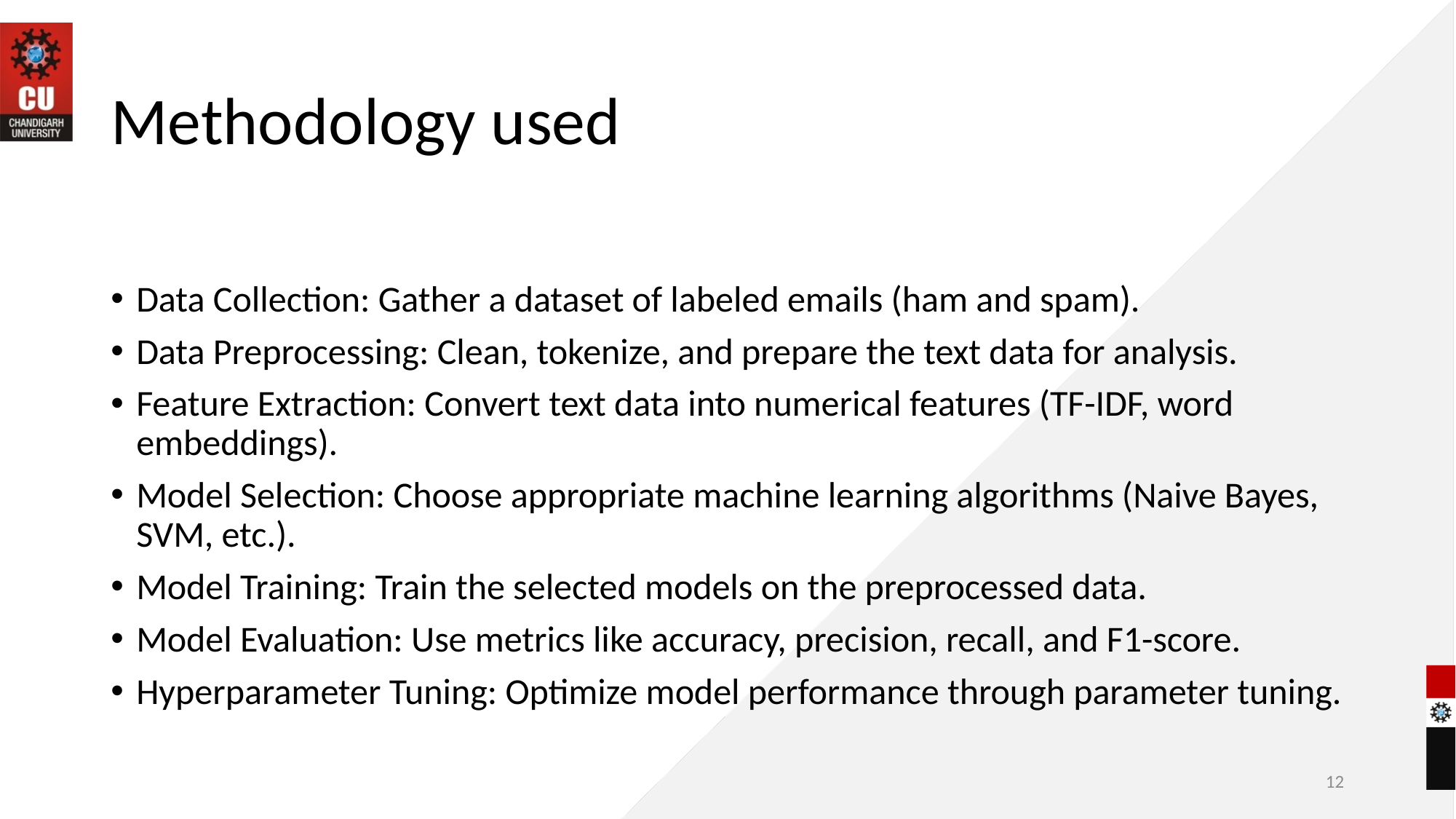

# Methodology used

Data Collection: Gather a dataset of labeled emails (ham and spam).
Data Preprocessing: Clean, tokenize, and prepare the text data for analysis.
Feature Extraction: Convert text data into numerical features (TF-IDF, word embeddings).
Model Selection: Choose appropriate machine learning algorithms (Naive Bayes, SVM, etc.).
Model Training: Train the selected models on the preprocessed data.
Model Evaluation: Use metrics like accuracy, precision, recall, and F1-score.
Hyperparameter Tuning: Optimize model performance through parameter tuning.

12